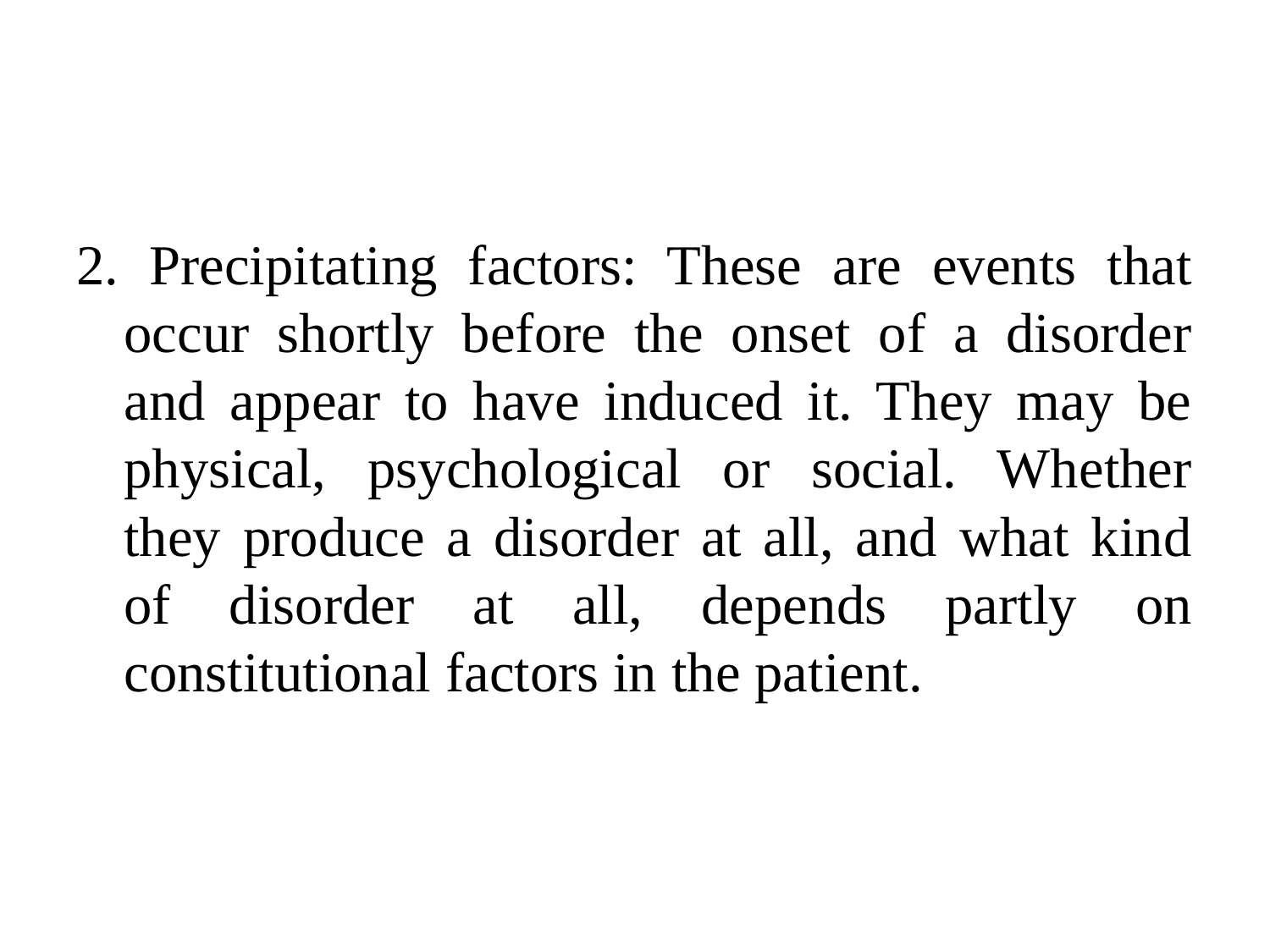

#
2. Precipitating factors: These are events that occur shortly before the onset of a disorder and appear to have induced it. They may be physical, psychological or social. Whether they produce a disorder at all, and what kind of disorder at all, depends partly on constitutional factors in the patient.